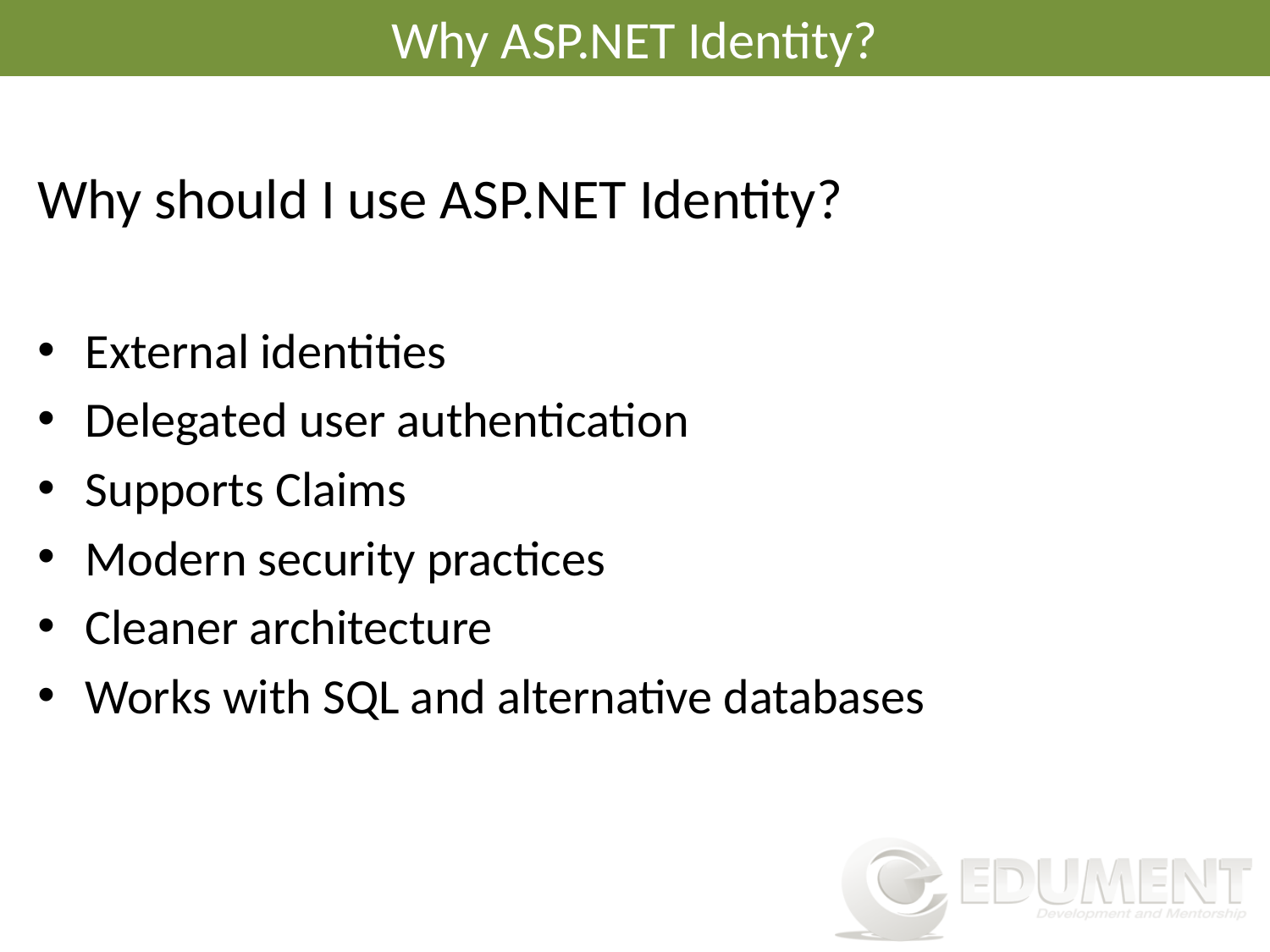

# Why ASP.NET Identity?
Why should I use ASP.NET Identity?

External identities
Delegated user authentication
Supports Claims
Modern security practices
Cleaner architecture
Works with SQL and alternative databases